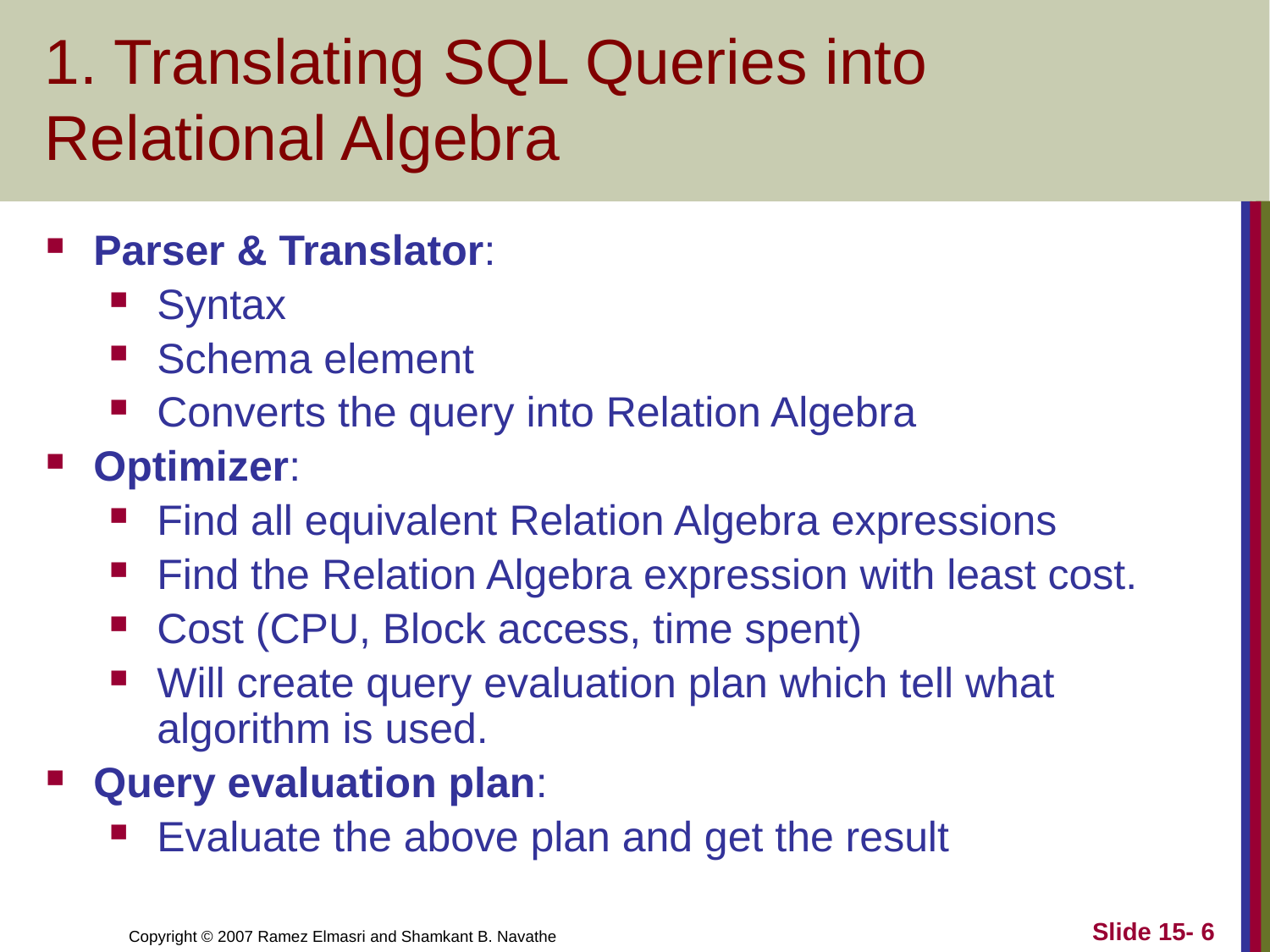

# 1. Translating SQL Queries into Relational Algebra
Parser & Translator:
Syntax
Schema element
Converts the query into Relation Algebra
Optimizer:
Find all equivalent Relation Algebra expressions
Find the Relation Algebra expression with least cost.
Cost (CPU, Block access, time spent)
Will create query evaluation plan which tell what algorithm is used.
Query evaluation plan:
Evaluate the above plan and get the result

Slide 15- 6